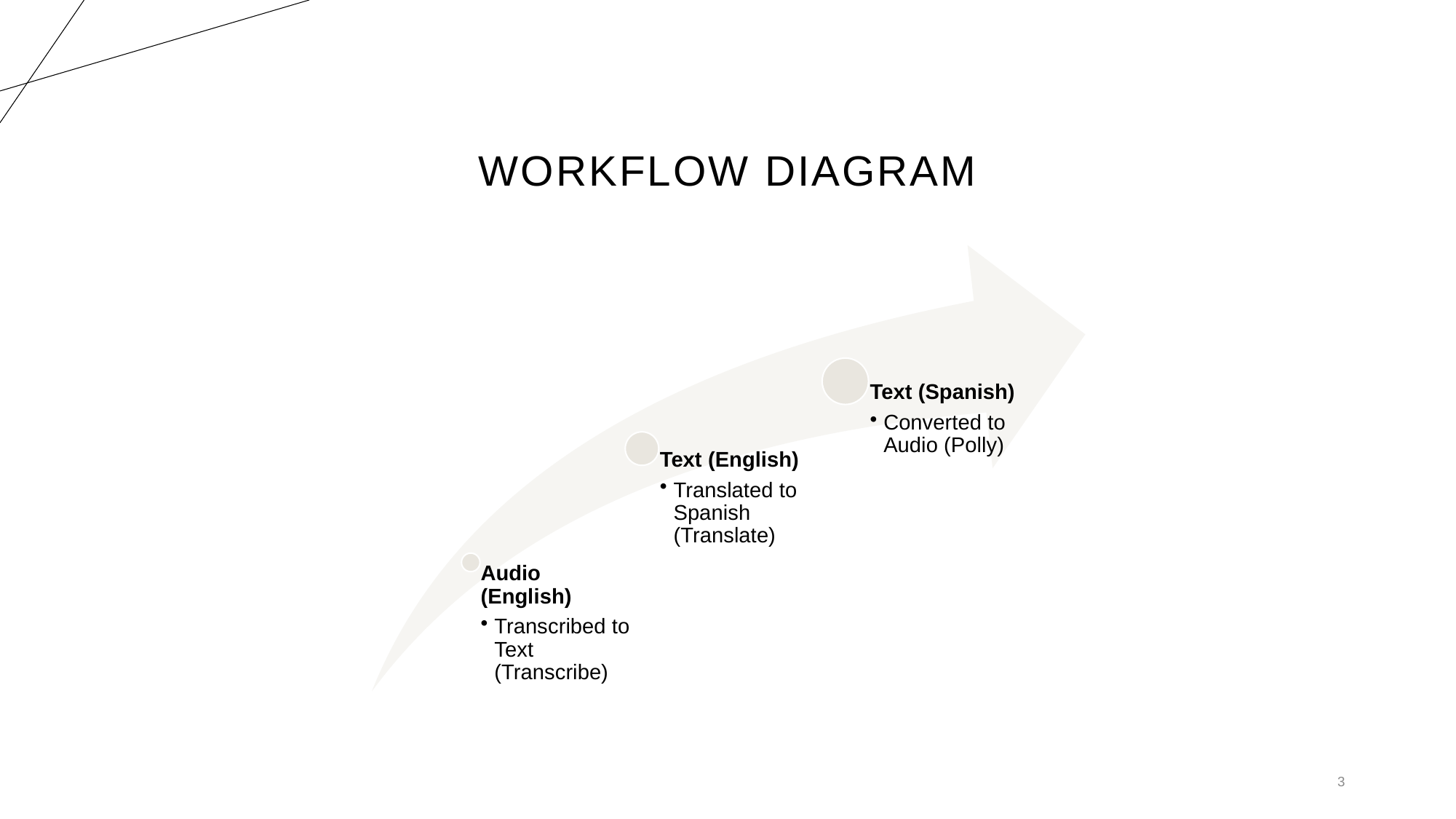

# Workflow Diagram
Audio (English)
Transcribed to Text (Transcribe)
Text (English)
Translated to Spanish (Translate)
Text (Spanish)
Converted to Audio (Polly)
3